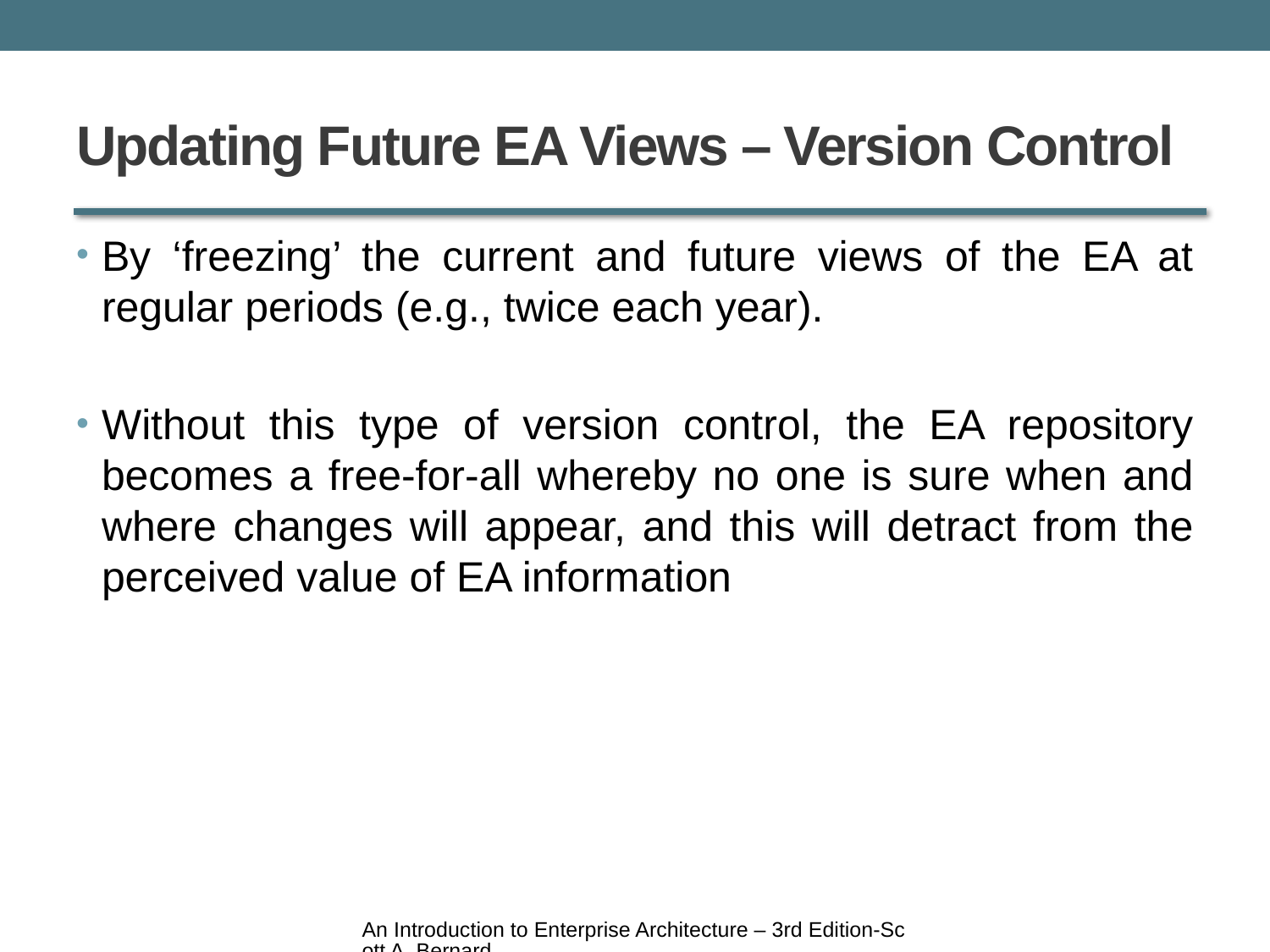

# Updating Future EA Views – Version Control
By ‘freezing’ the current and future views of the EA at regular periods (e.g., twice each year).

Without this type of version control, the EA repository becomes a free-for-all whereby no one is sure when and where changes will appear, and this will detract from the perceived value of EA information
An Introduction to Enterprise Architecture – 3rd Edition-Scott A. Bernard